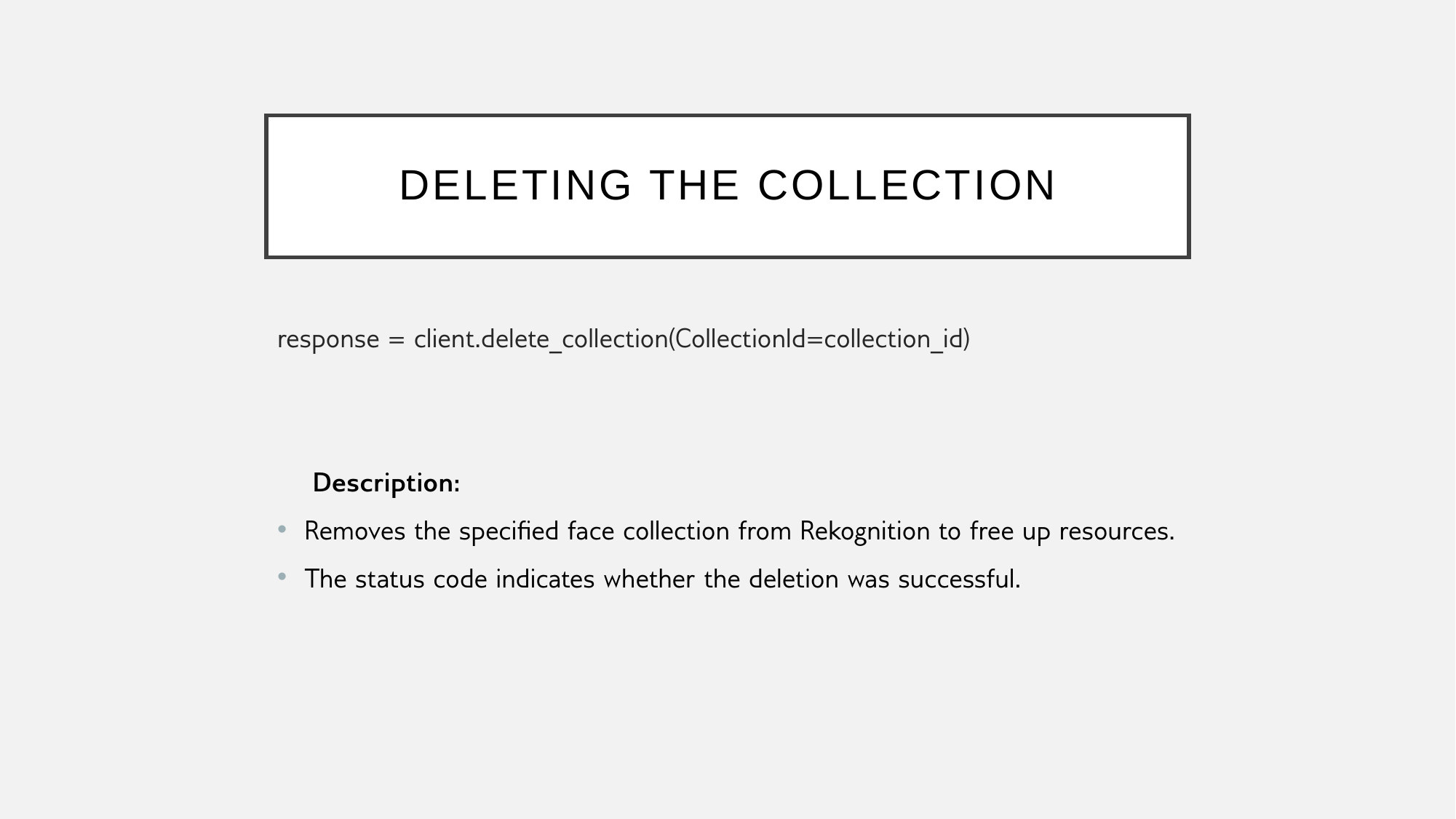

# Deleting the Collection
response = client.delete_collection(CollectionId=collection_id)

    Description:
Removes the specified face collection from Rekognition to free up resources.
The status code indicates whether the deletion was successful.